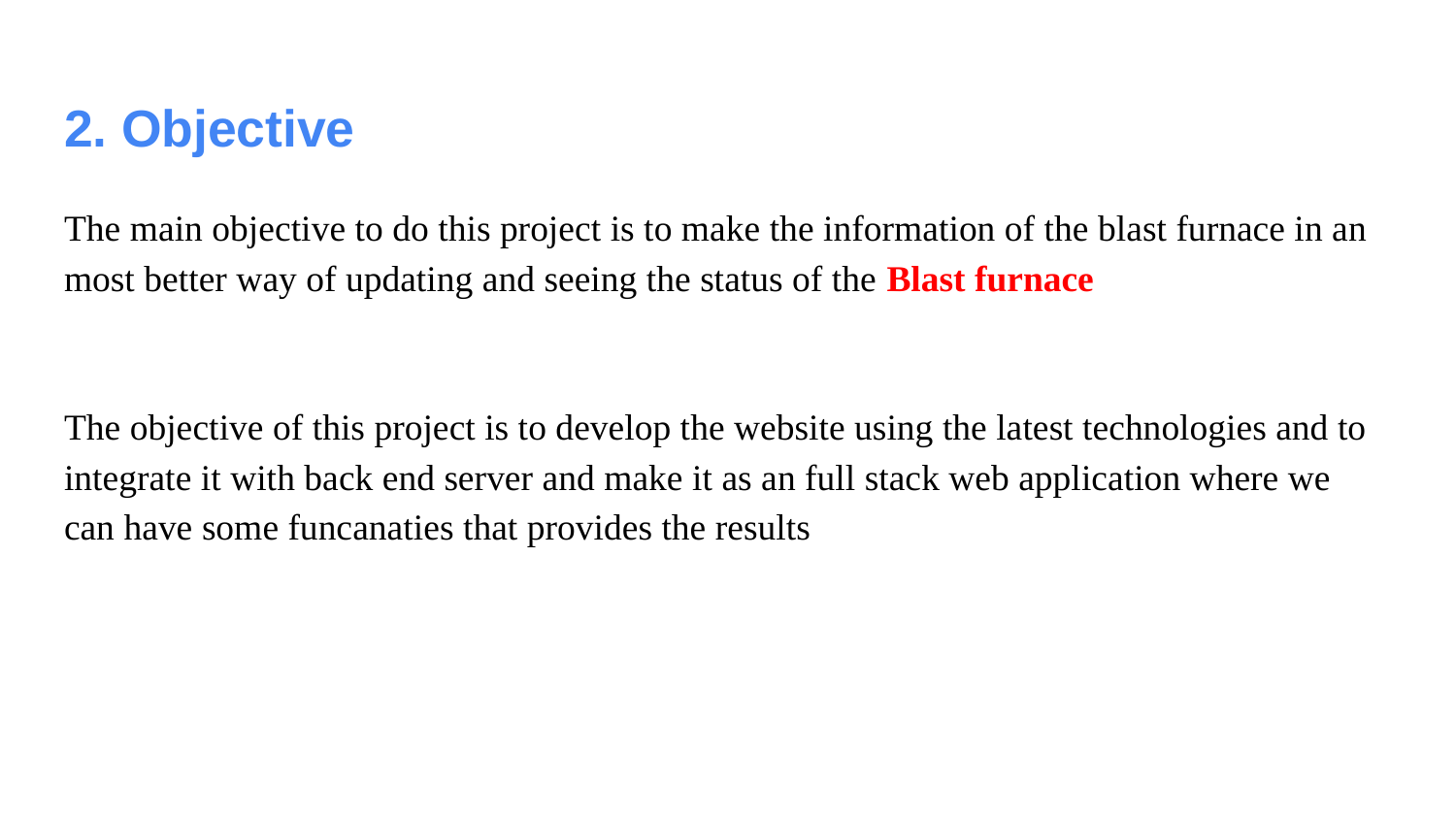

# 2. Objective
The main objective to do this project is to make the information of the blast furnace in an most better way of updating and seeing the status of the Blast furnace

The objective of this project is to develop the website using the latest technologies and to integrate it with back end server and make it as an full stack web application where we can have some funcanaties that provides the results